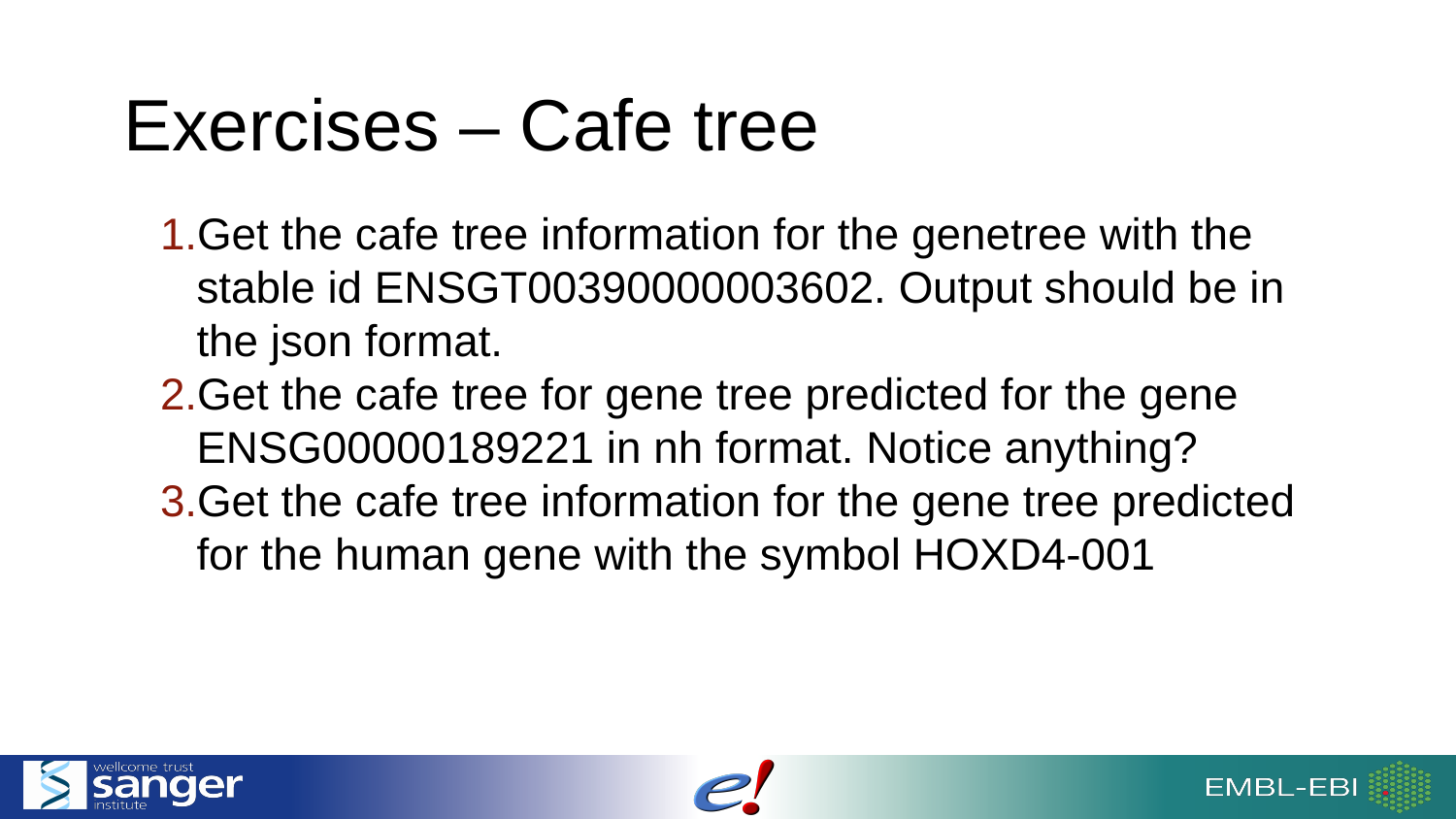

# Exercises – Cafe tree
Get the cafe tree information for the genetree with the stable id ENSGT00390000003602. Output should be in the json format.
Get the cafe tree for gene tree predicted for the gene ENSG00000189221 in nh format. Notice anything?
Get the cafe tree information for the gene tree predicted for the human gene with the symbol HOXD4-001